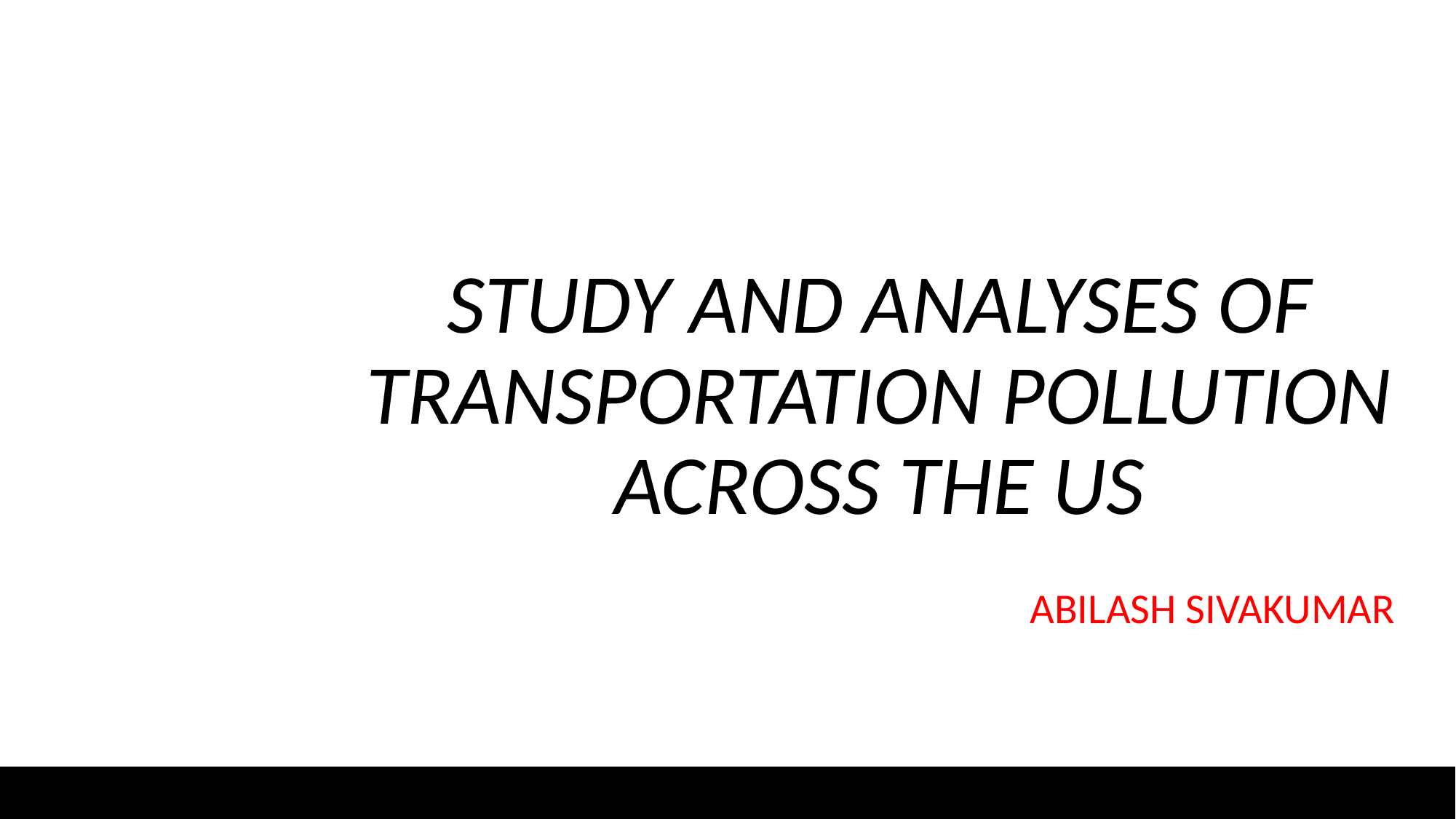

# STUDY AND ANALYSES OF TRANSPORTATION POLLUTION ACROSS THE US
ABILASH SIVAKUMAR

IE6200 SEC 06 - ENG. PROBABLITY & STATISTICS